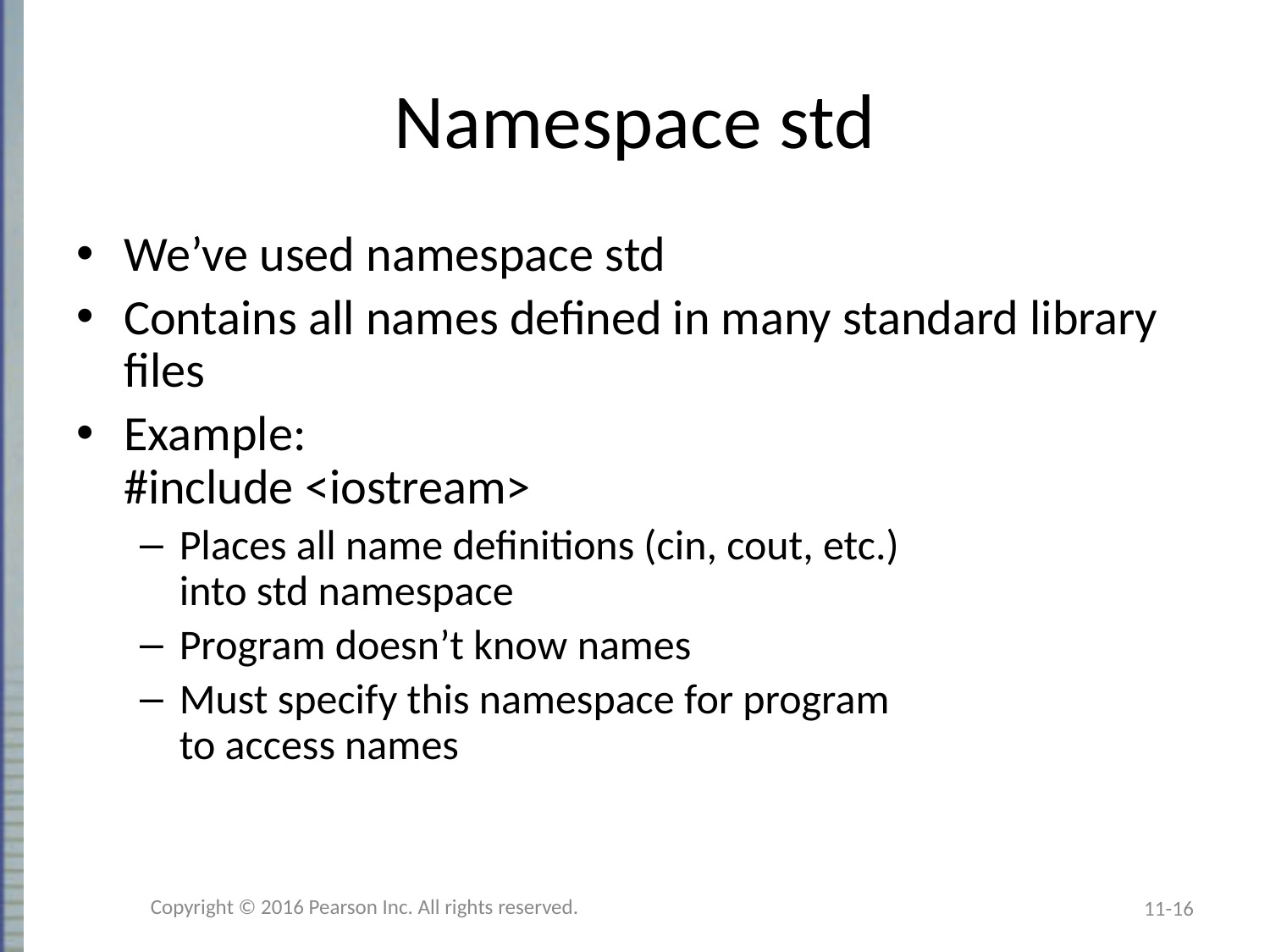

# Namespace std
We’ve used namespace std
Contains all names defined in many standard library files
Example:
#include <iostream>
Places all name definitions (cin, cout, etc.)
into std namespace
Program doesn’t know names
Must specify this namespace for program
to access names
Copyright © 2016 Pearson Inc. All rights reserved.
11-16